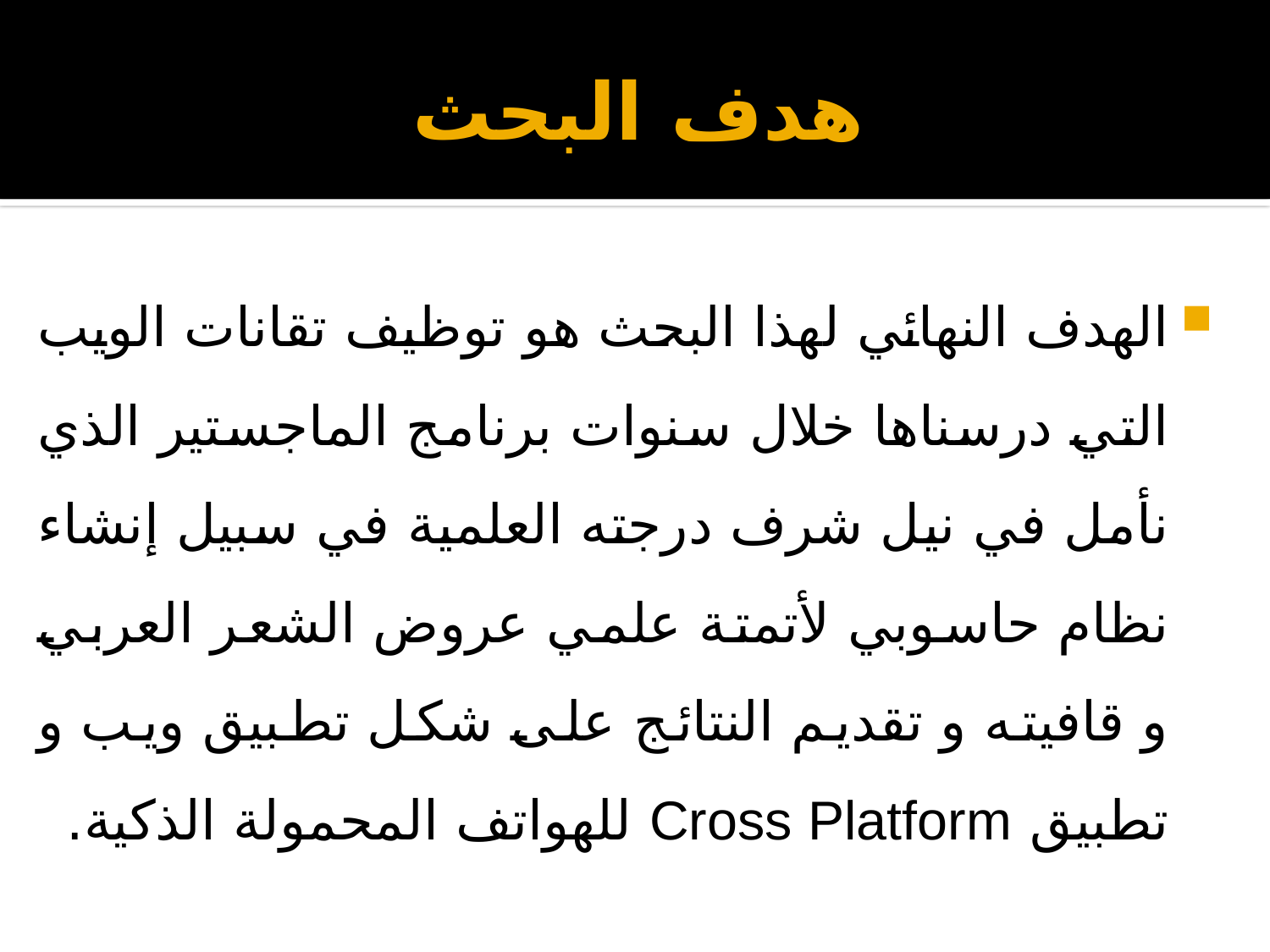

# هدف البحث
الهدف النهائي لهذا البحث هو توظيف تقانات الويب التي درسناها خلال سنوات برنامج الماجستير الذي نأمل في نيل شرف درجته العلمية في سبيل إنشاء نظام حاسوبي لأتمتة علمي عروض الشعر العربي و قافيته و تقديم النتائج على شكل تطبيق ويب و تطبيق Cross Platform للهواتف المحمولة الذكية.